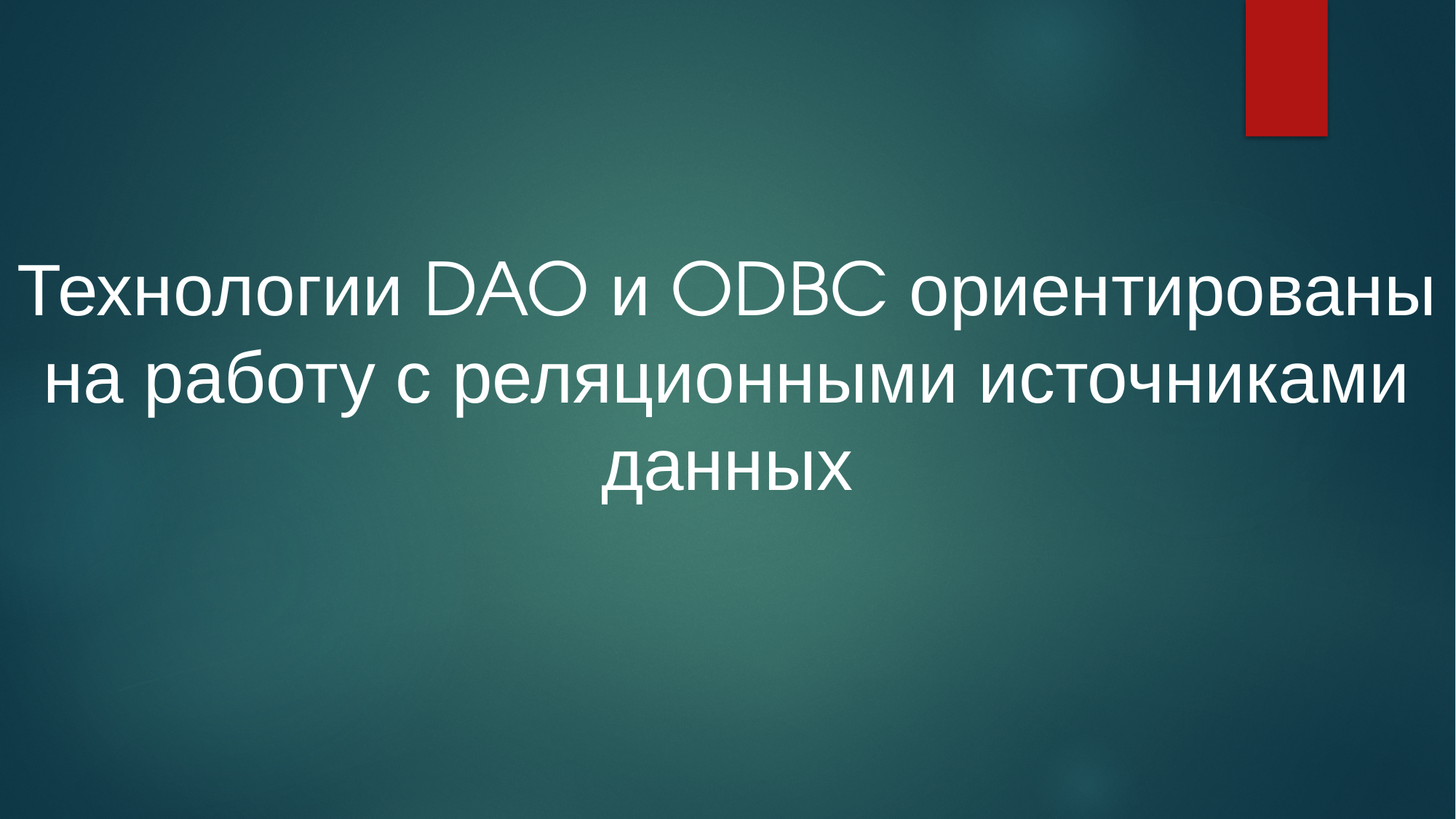

Технологии DAO и ODBC ориентированы на работу с реляционными источниками данных